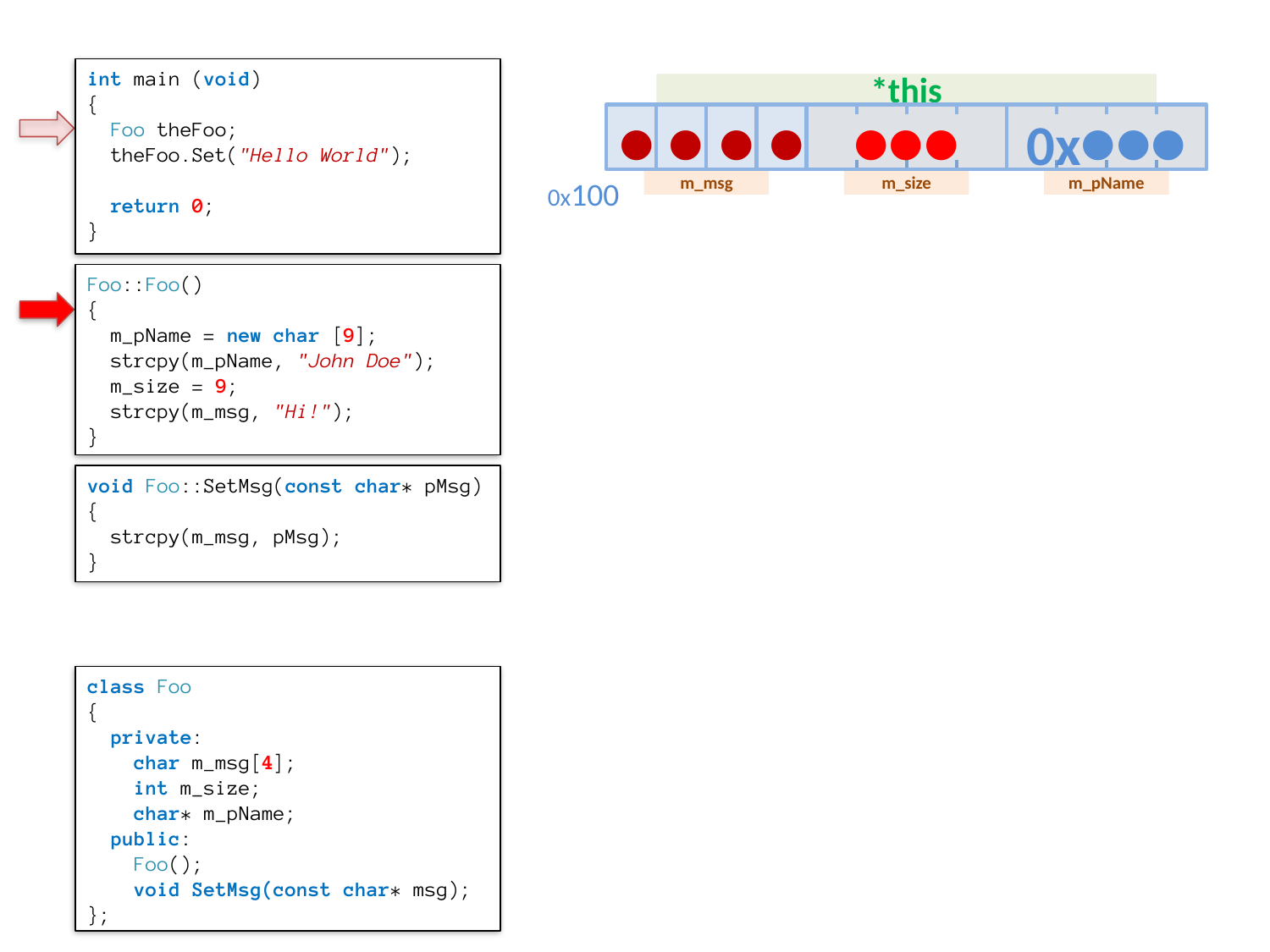

int main (void)
{
  Foo theFoo;
  theFoo.Set("Hello World");

  return 0;
}
*this
•
•
•
•
•••
0x•••
m_msg
m_size
m_pName
0x100

Foo::Foo()
{
  m_pName = new char [9];
  strcpy(m_pName, "John Doe");
  m_size = 9;
  strcpy(m_msg, "Hi!");
}

void Foo::SetMsg(const char* pMsg)
{
  strcpy(m_msg, pMsg);
}
class Foo
{
  private:
    char m_msg[4];
    int m_size;
    char* m_pName;
  public:
    Foo();
    void SetMsg(const char* msg);
};